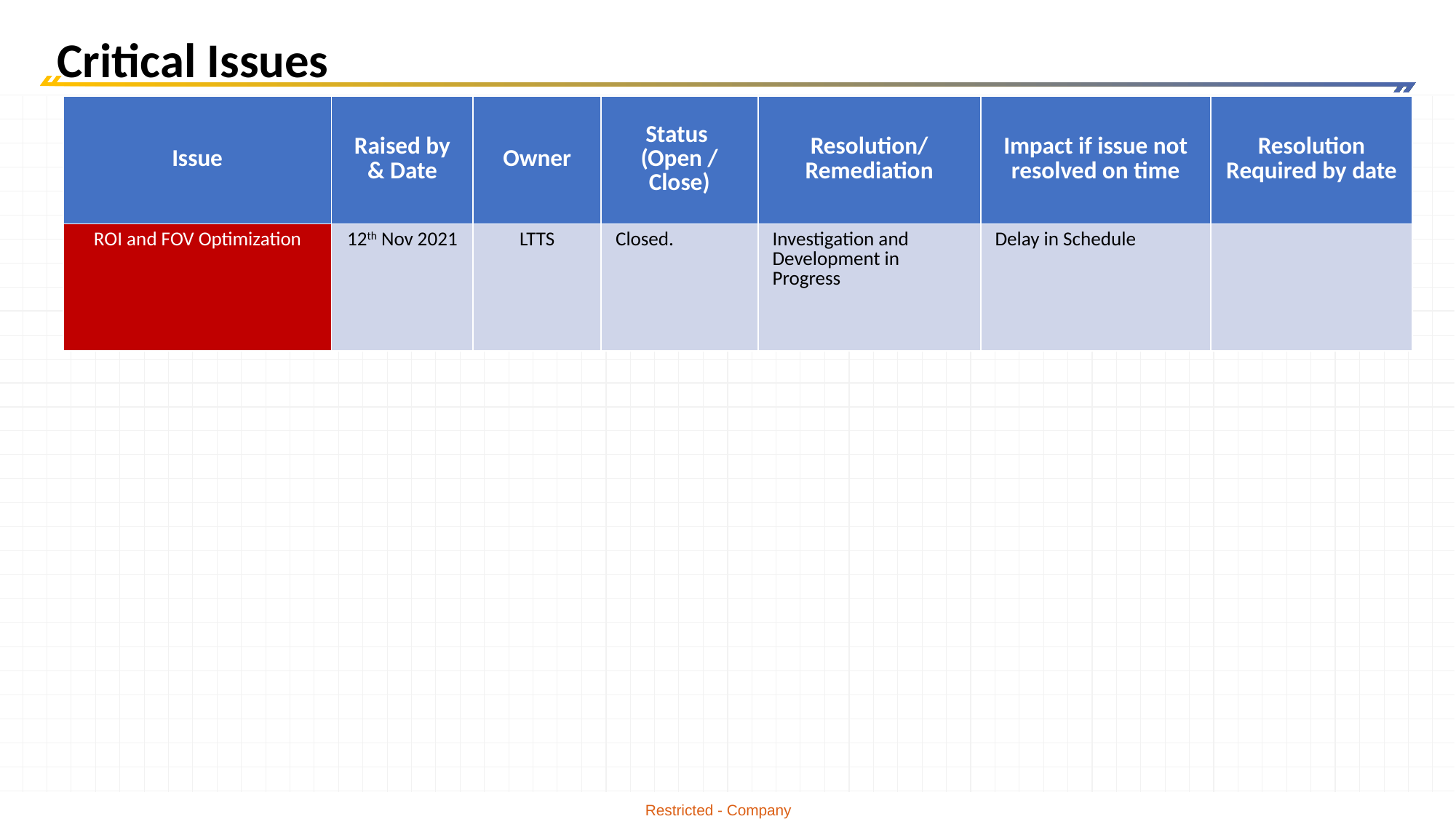

# Critical Issues
| Issue | Raised by & Date | Owner | Status (Open / Close) | Resolution/Remediation | Impact if issue not resolved on time | Resolution Required by date |
| --- | --- | --- | --- | --- | --- | --- |
| ROI and FOV Optimization | 12th Nov 2021 | LTTS | Closed. | Investigation and Development in Progress | Delay in Schedule |  |